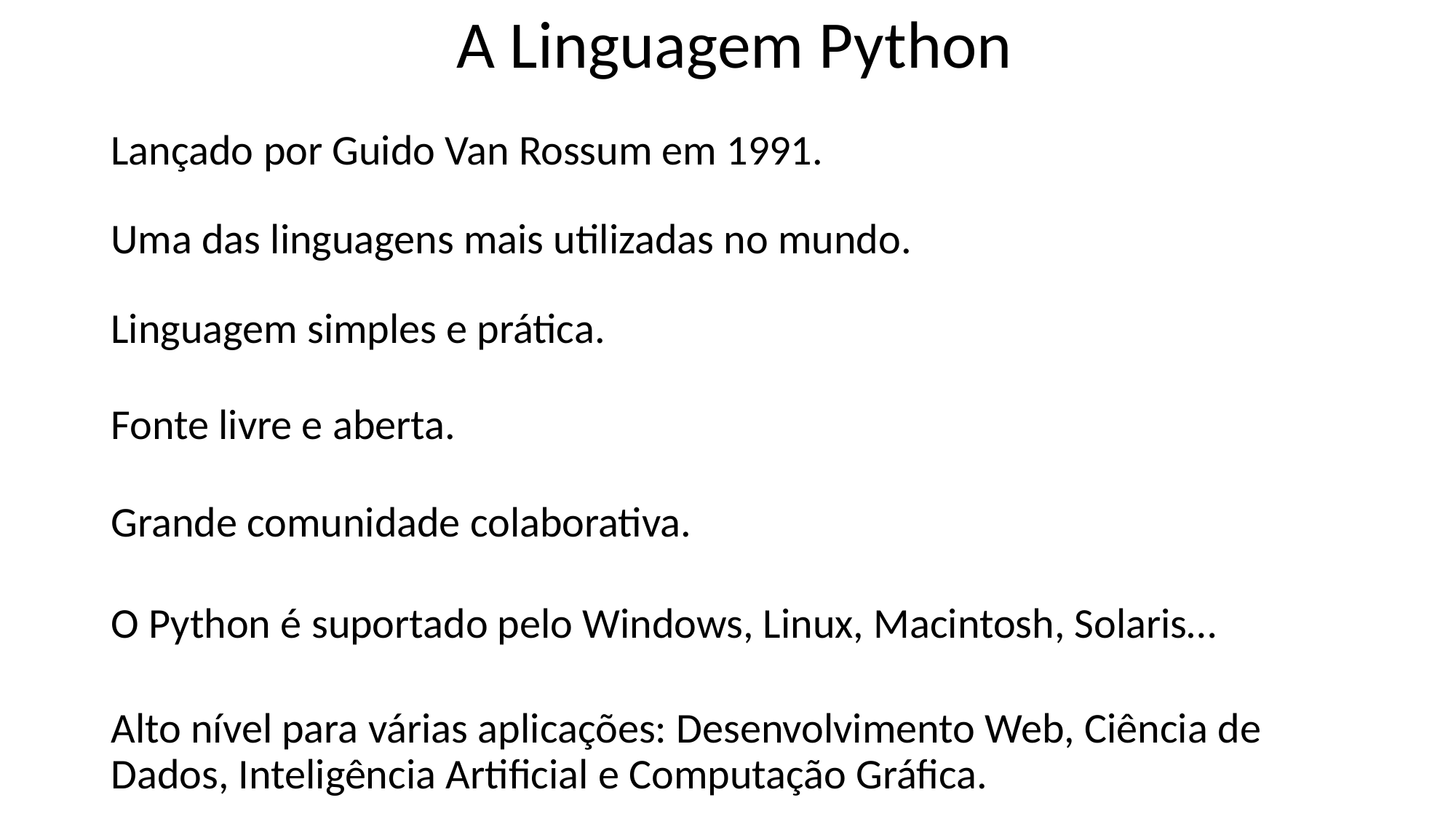

# A Linguagem Python
Lançado por Guido Van Rossum em 1991.
Uma das linguagens mais utilizadas no mundo.
Linguagem simples e prática.
Fonte livre e aberta.
Grande comunidade colaborativa.
O Python é suportado pelo Windows, Linux, Macintosh, Solaris…
Alto nível para várias aplicações: Desenvolvimento Web, Ciência de Dados, Inteligência Artificial e Computação Gráfica.